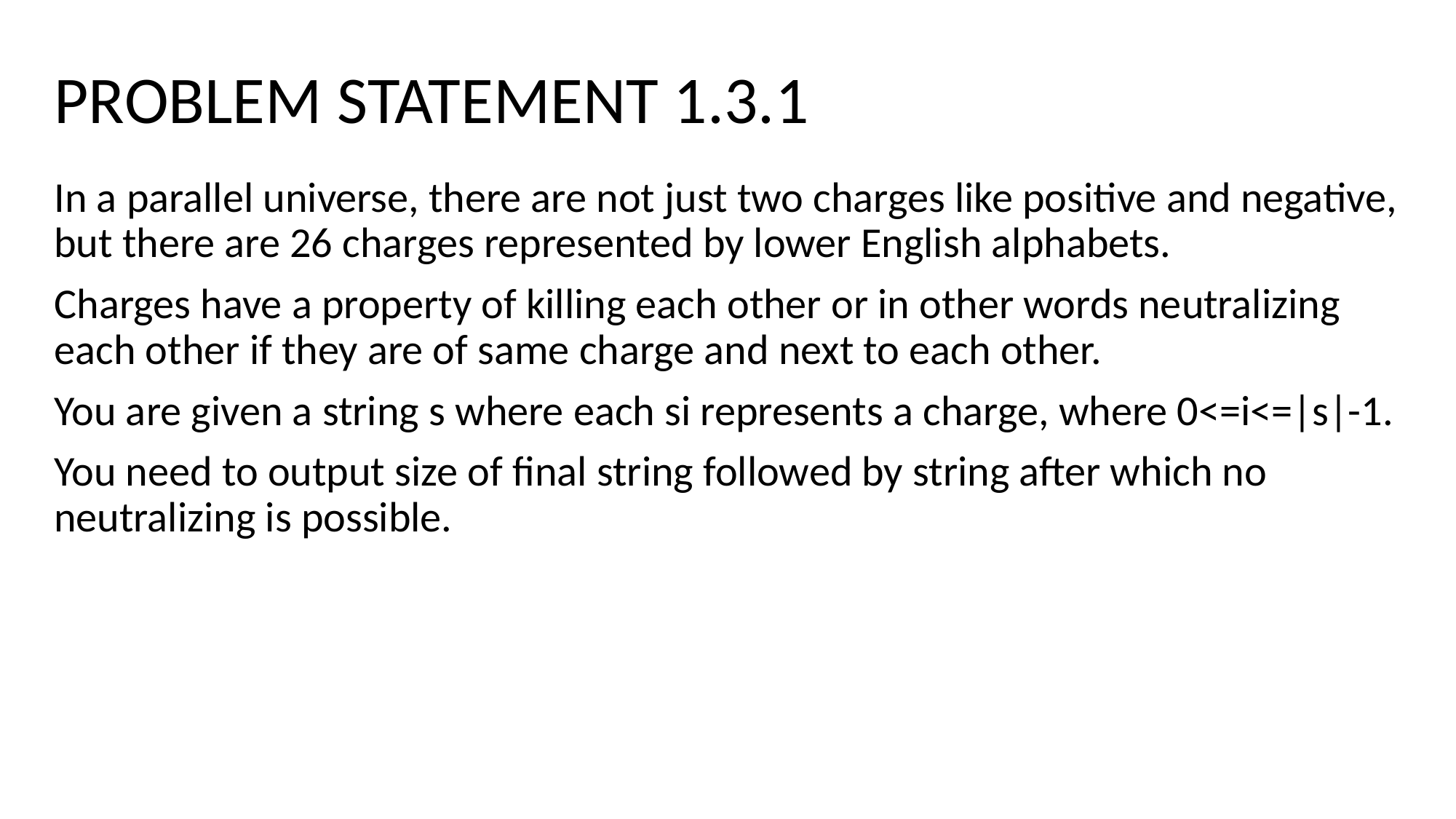

# PROBLEM STATEMENT 1.3.1
In a parallel universe, there are not just two charges like positive and negative, but there are 26 charges represented by lower English alphabets.
Charges have a property of killing each other or in other words neutralizing each other if they are of same charge and next to each other.
You are given a string s where each si represents a charge, where 0<=i<=|s|-1.
You need to output size of final string followed by string after which no neutralizing is possible.